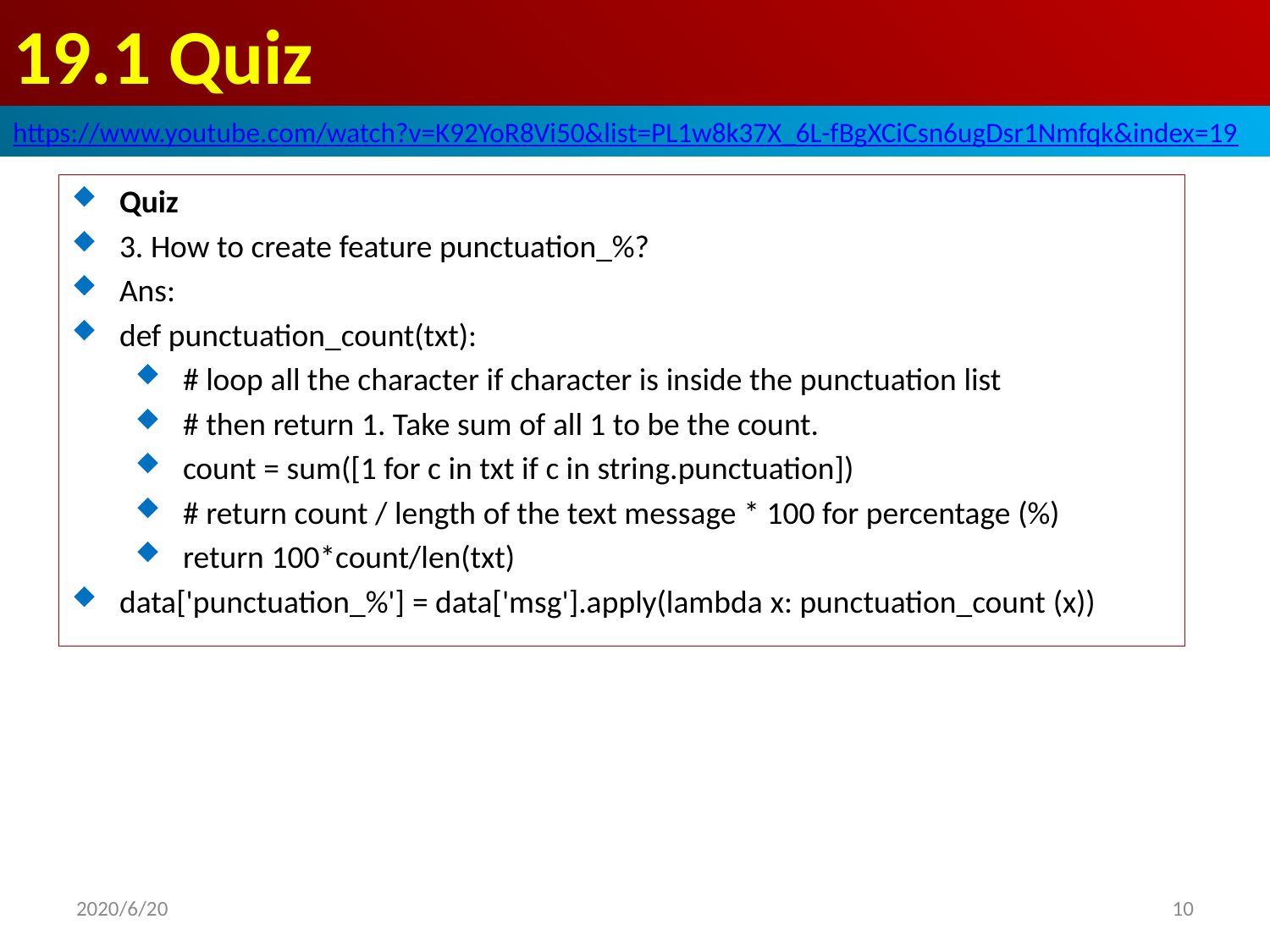

# 19.1 Quiz
https://www.youtube.com/watch?v=K92YoR8Vi50&list=PL1w8k37X_6L-fBgXCiCsn6ugDsr1Nmfqk&index=19
Quiz
3. How to create feature punctuation_%?
Ans:
def punctuation_count(txt):
# loop all the character if character is inside the punctuation list
# then return 1. Take sum of all 1 to be the count.
count = sum([1 for c in txt if c in string.punctuation])
# return count / length of the text message * 100 for percentage (%)
return 100*count/len(txt)
data['punctuation_%'] = data['msg'].apply(lambda x: punctuation_count (x))

2020/6/20
10